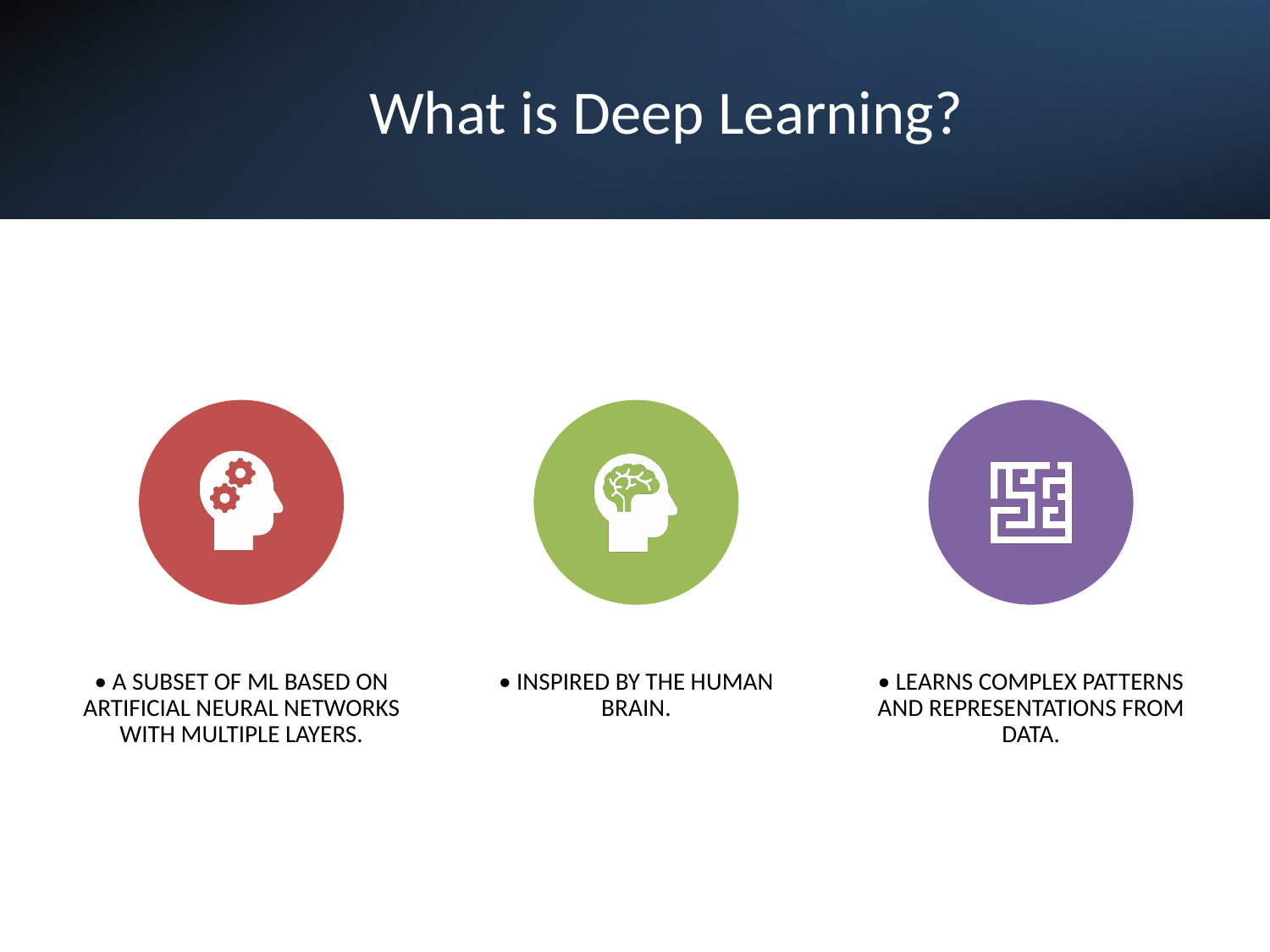

# What is Deep Learning?
• A subset of ML based on artificial neural networks with multiple layers.
• Inspired by the human brain.
• Learns complex patterns and representations from data.